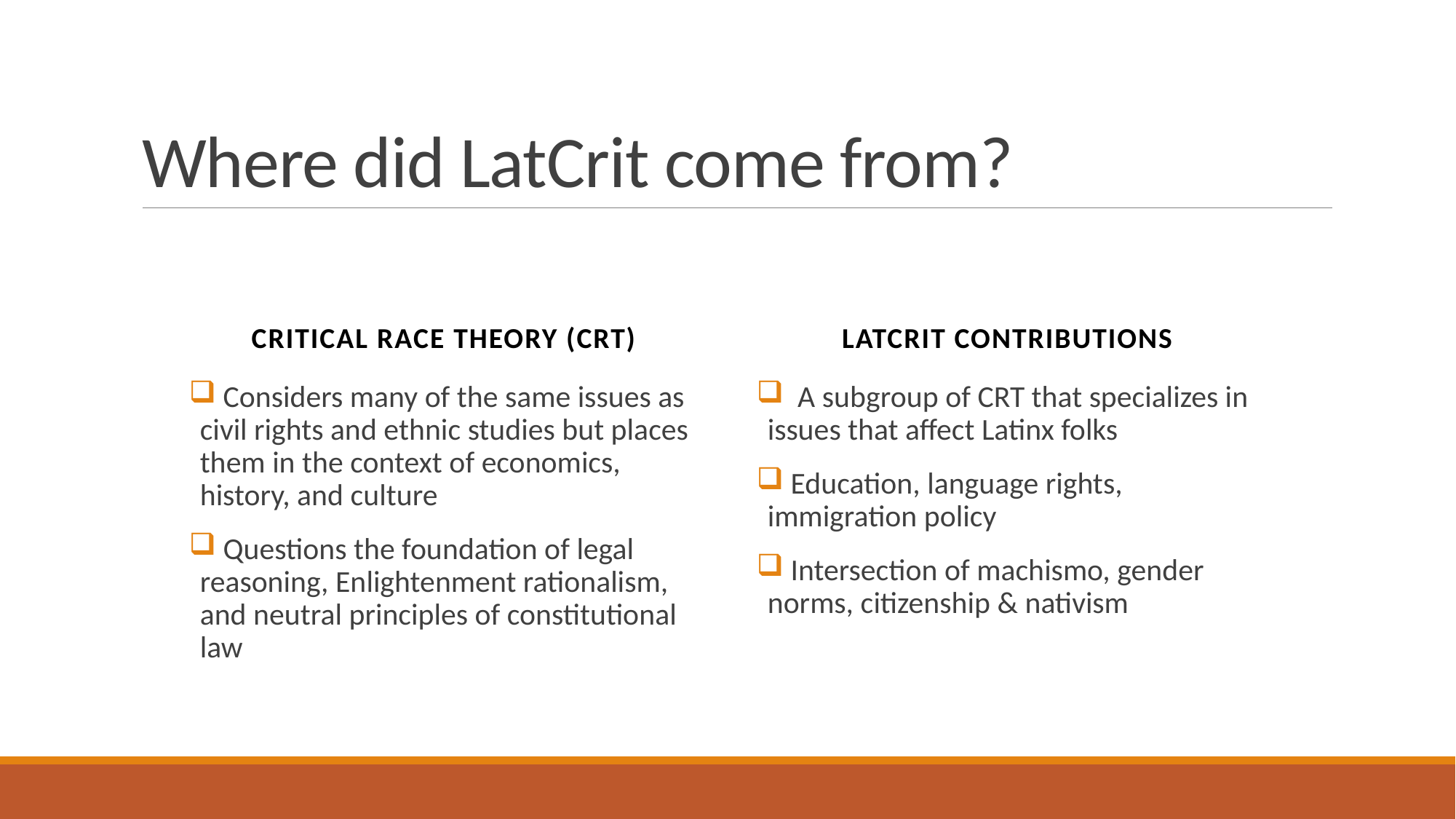

# Where did LatCrit come from?
Critical Race theory (CRT)
lATcRIT contributions
 Considers many of the same issues as civil rights and ethnic studies but places them in the context of economics, history, and culture
 Questions the foundation of legal reasoning, Enlightenment rationalism, and neutral principles of constitutional law
  A subgroup of CRT that specializes in issues that affect Latinx folks
 Education, language rights, immigration policy
 Intersection of machismo, gender norms, citizenship & nativism